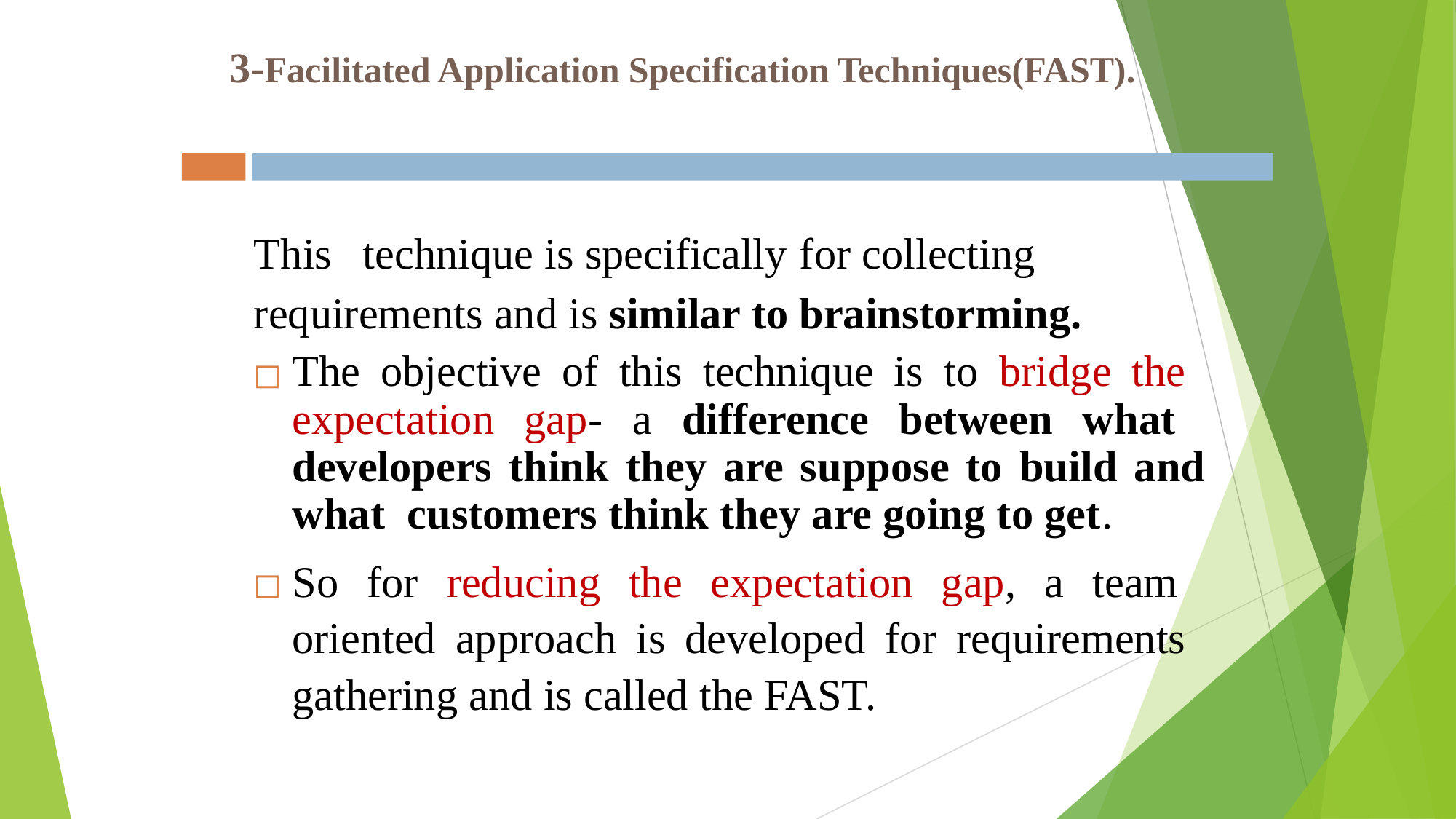

3-Facilitated Application Specification Techniques(FAST).

This	technique is specifically	for collecting requirements and is similar to brainstorming.
The objective of this technique is to bridge the  expectation gap- a difference between what  developers think they are suppose to build and what  customers think they are going to get.
So for reducing the expectation gap, a team  oriented approach is developed for requirements  gathering and is called the FAST.